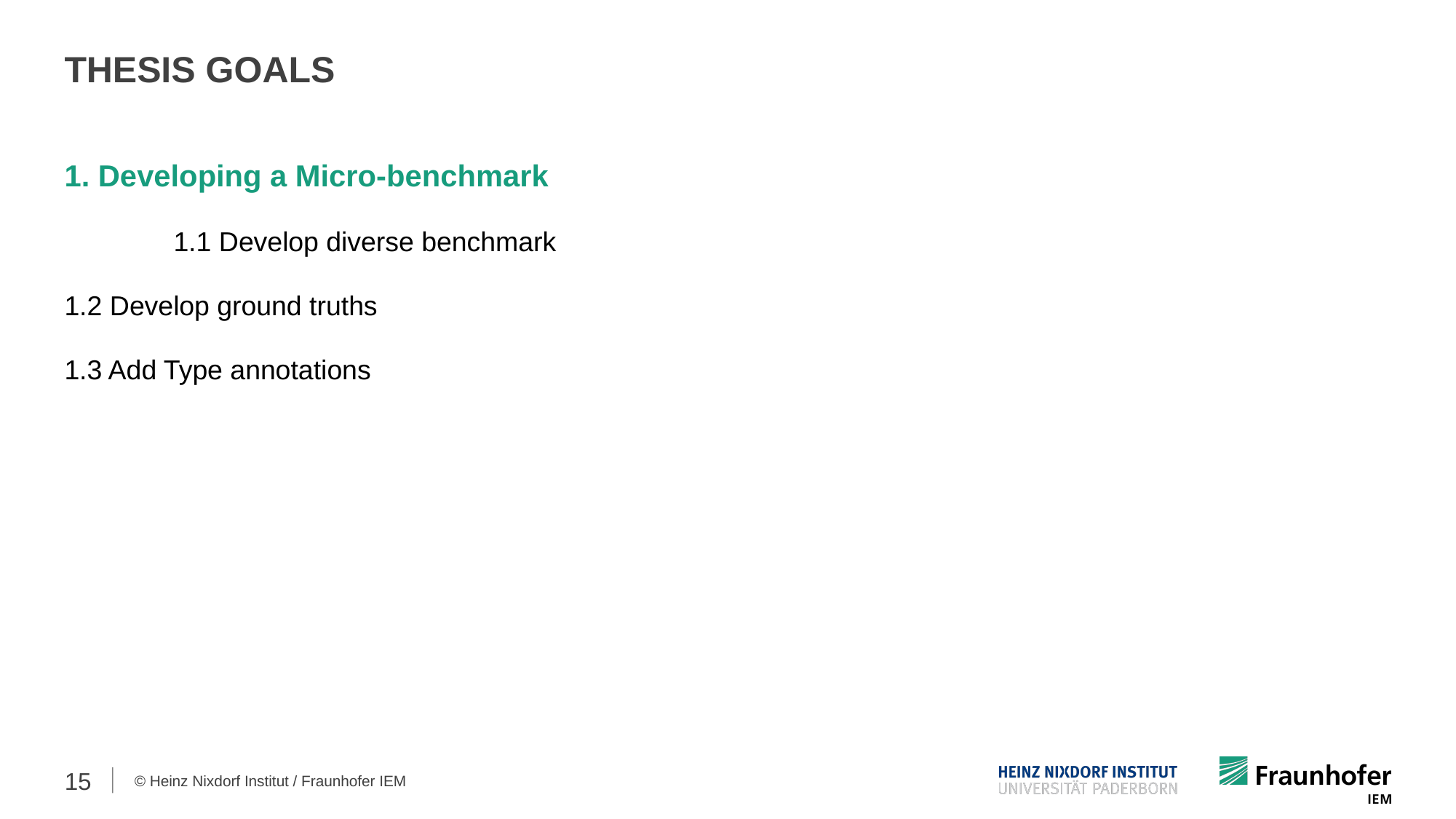

THESIS GOALS

1. Developing a Micro-benchmark
	1.1 Develop diverse benchmark
1.2 Develop ground truths
1.3 Add Type annotations

15
© Heinz Nixdorf Institut / Fraunhofer IEM